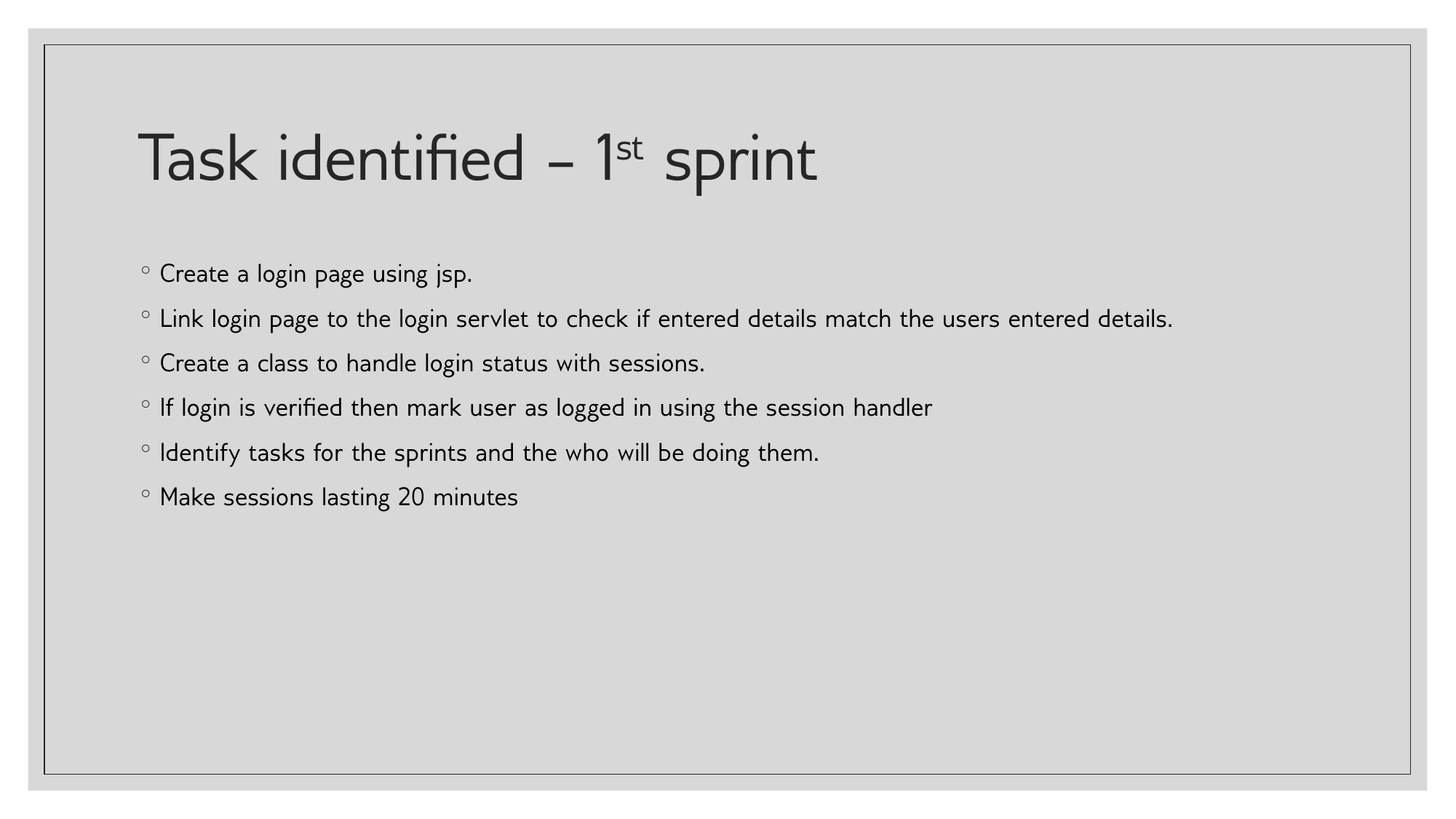

# Task identified – 1st sprint
Create a login page using jsp.
Link login page to the login servlet to check if entered details match the users entered details.
Create a class to handle login status with sessions.
If login is verified then mark user as logged in using the session handler
Identify tasks for the sprints and the who will be doing them.
Make sessions lasting 20 minutes